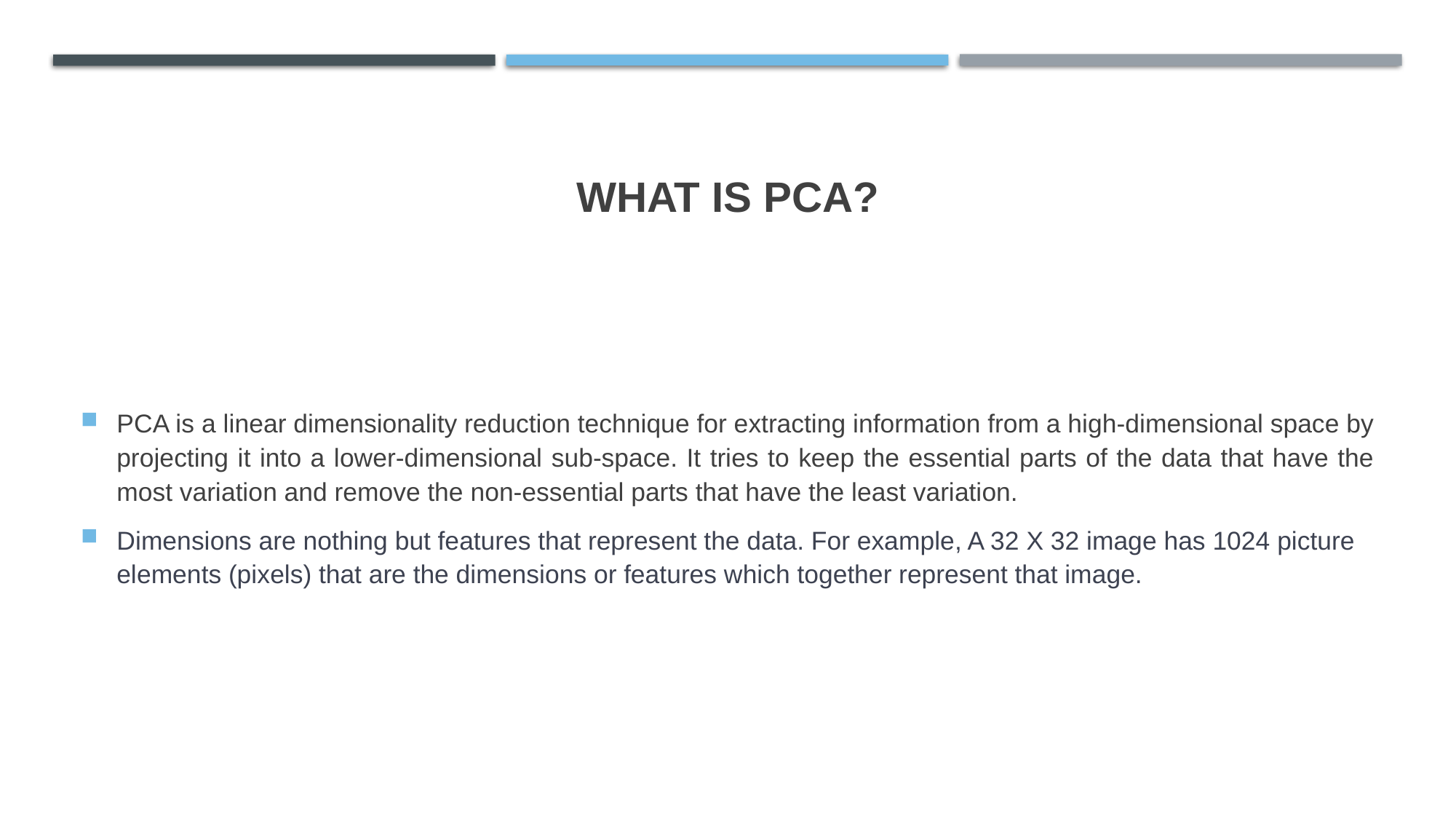

# What is PCA?
PCA is a linear dimensionality reduction technique for extracting information from a high-dimensional space by projecting it into a lower-dimensional sub-space. It tries to keep the essential parts of the data that have the most variation and remove the non-essential parts that have the least variation.
Dimensions are nothing but features that represent the data. For example, A 32 X 32 image has 1024 picture elements (pixels) that are the dimensions or features which together represent that image.